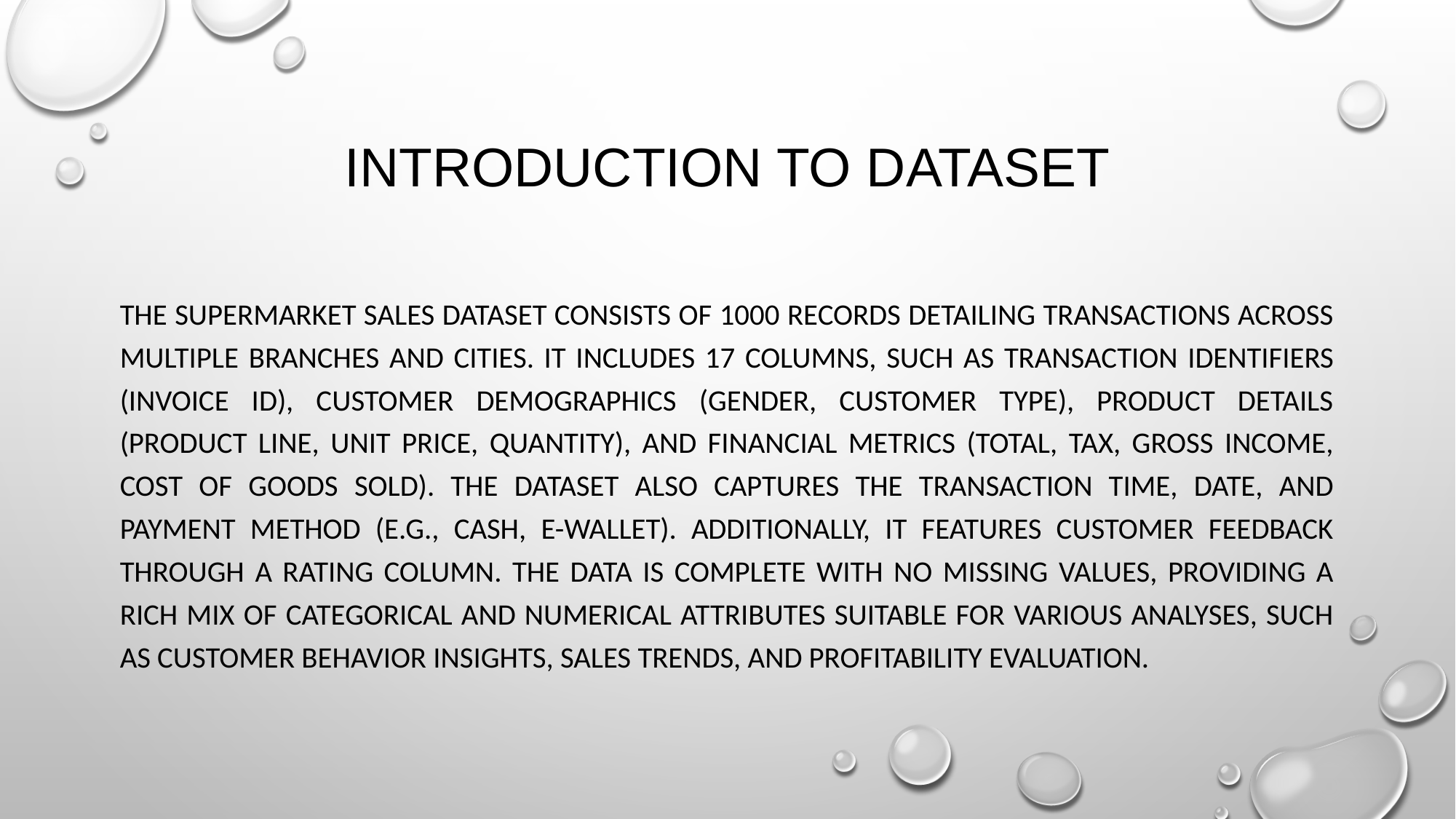

# Introduction to dataset
The supermarket sales dataset consists of 1000 records detailing transactions across multiple branches and cities. It includes 17 columns, such as transaction identifiers (Invoice ID), customer demographics (Gender, Customer type), product details (Product line, Unit price, Quantity), and financial metrics (Total, Tax, Gross income, Cost of Goods Sold). The dataset also captures the transaction time, date, and payment method (e.g., Cash, E-wallet). Additionally, it features customer feedback through a Rating column. The data is complete with no missing values, providing a rich mix of categorical and numerical attributes suitable for various analyses, such as customer behavior insights, sales trends, and profitability evaluation.